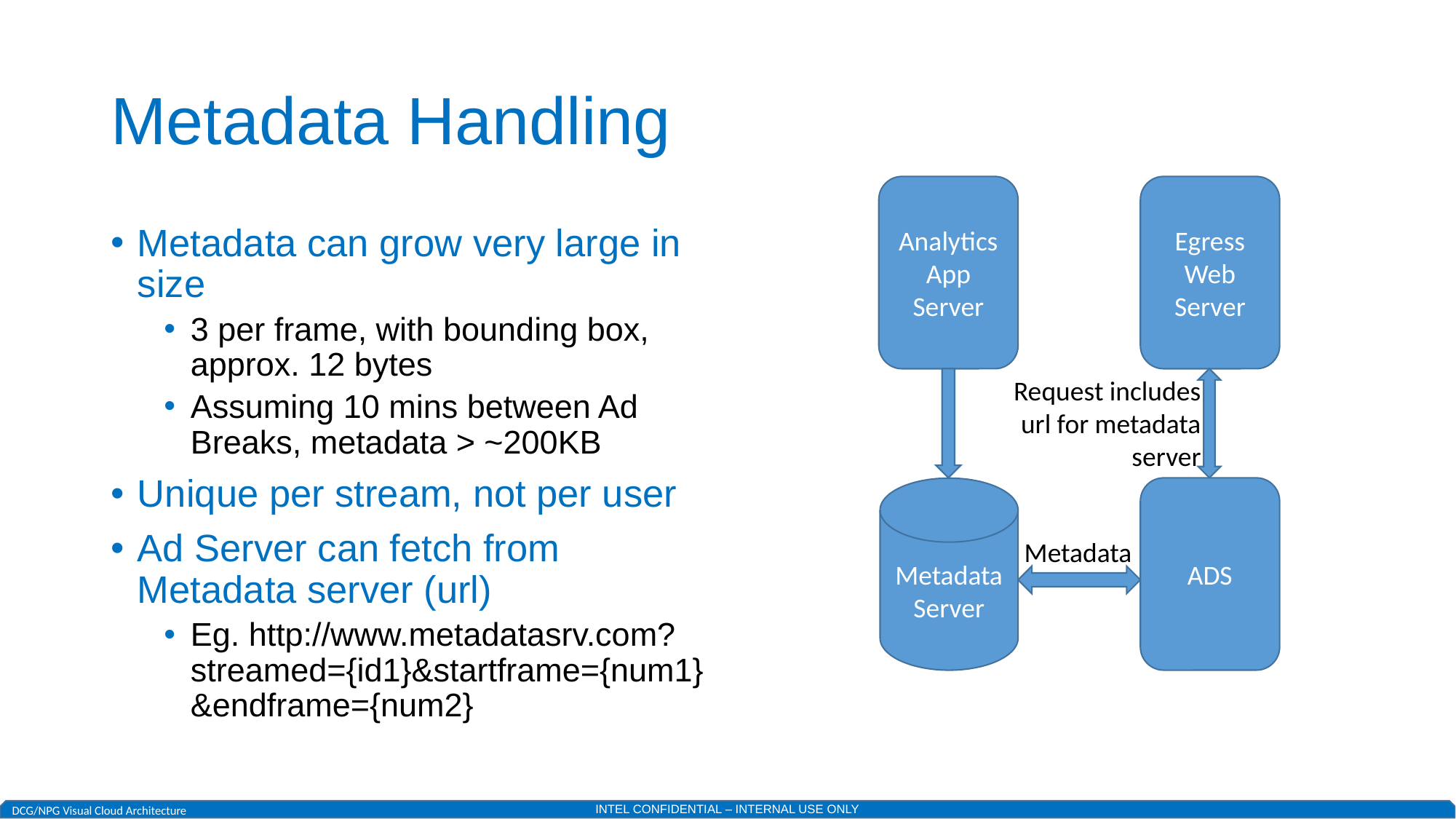

# Metadata Handling
Analytics
App Server
Egress Web Server
Metadata can grow very large in size
3 per frame, with bounding box, approx. 12 bytes
Assuming 10 mins between Ad Breaks, metadata > ~200KB
Unique per stream, not per user
Ad Server can fetch from Metadata server (url)
Eg. http://www.metadatasrv.com?streamed={id1}&startframe={num1}&endframe={num2}
Request includes url for metadata server

ADS
Metadata
Server
Metadata